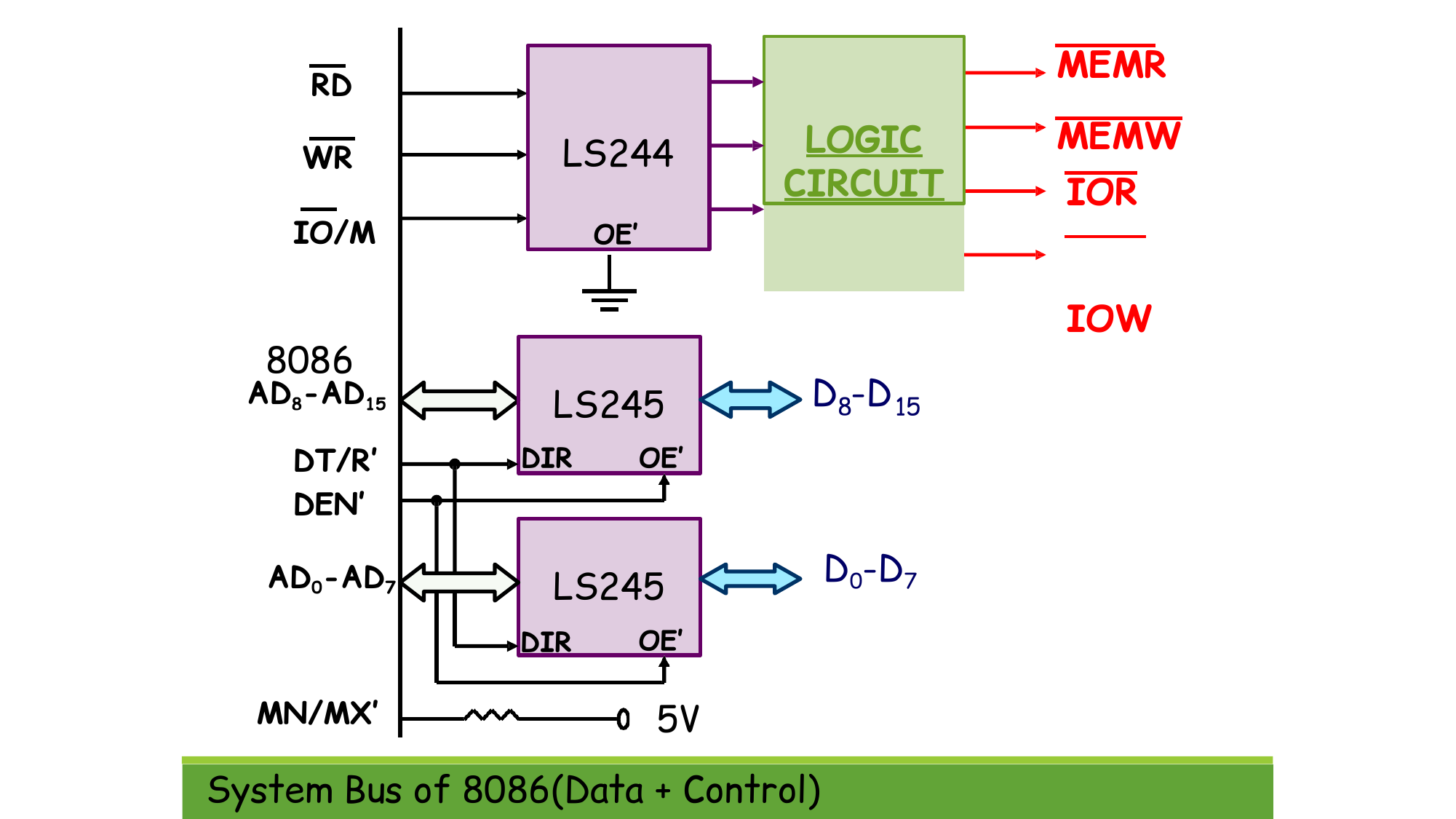

LOGIC  CIRCUIT
# MEMR
MEMW

LS244
OE’

RD
WR

IOR  IOW

IO/M

LS245
DIR	OE’
8086
AD8-AD15
DT/R’
DEN’
AD0-AD7
D -D

8	15

D0-D7
LS245

OE’
DIR

MN/MX’
5V

System Bus of 8086(Data + Control)